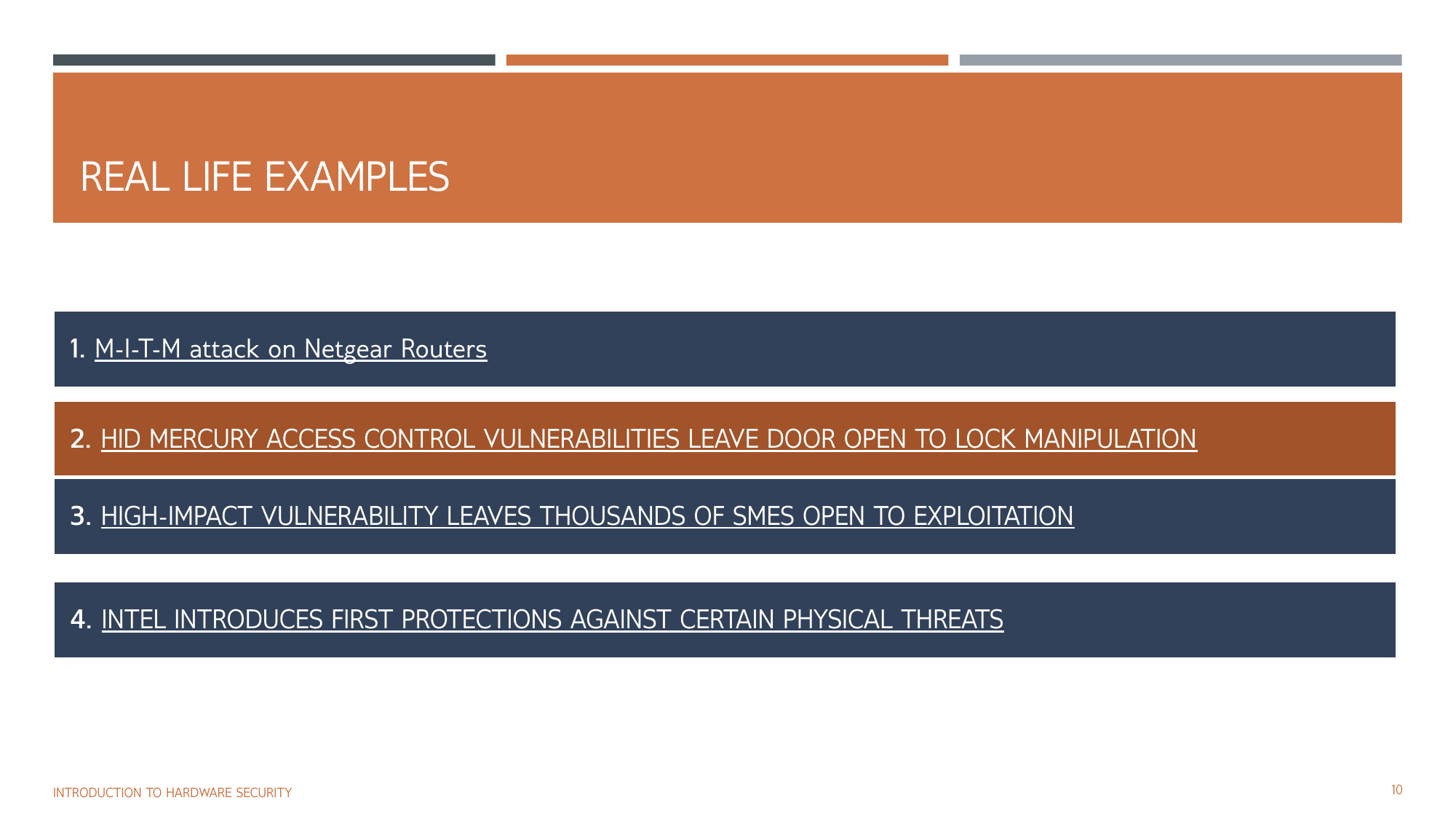

# REAL LIFE EXAMPLES

1. M-I-T-M attack on Netgear Routers

2. HID MERCURY ACCESS CONTROL VULNERABILITIES LEAVE DOOR OPEN TO LOCK MANIPULATION

3. HIGH-IMPACT VULNERABILITY LEAVES THOUSANDS OF SMES OPEN TO EXPLOITATION

4. INTEL INTRODUCES FIRST PROTECTIONS AGAINST CERTAIN PHYSICAL THREATS
10
INTRODUCTION TO HARDWARE SECURITY